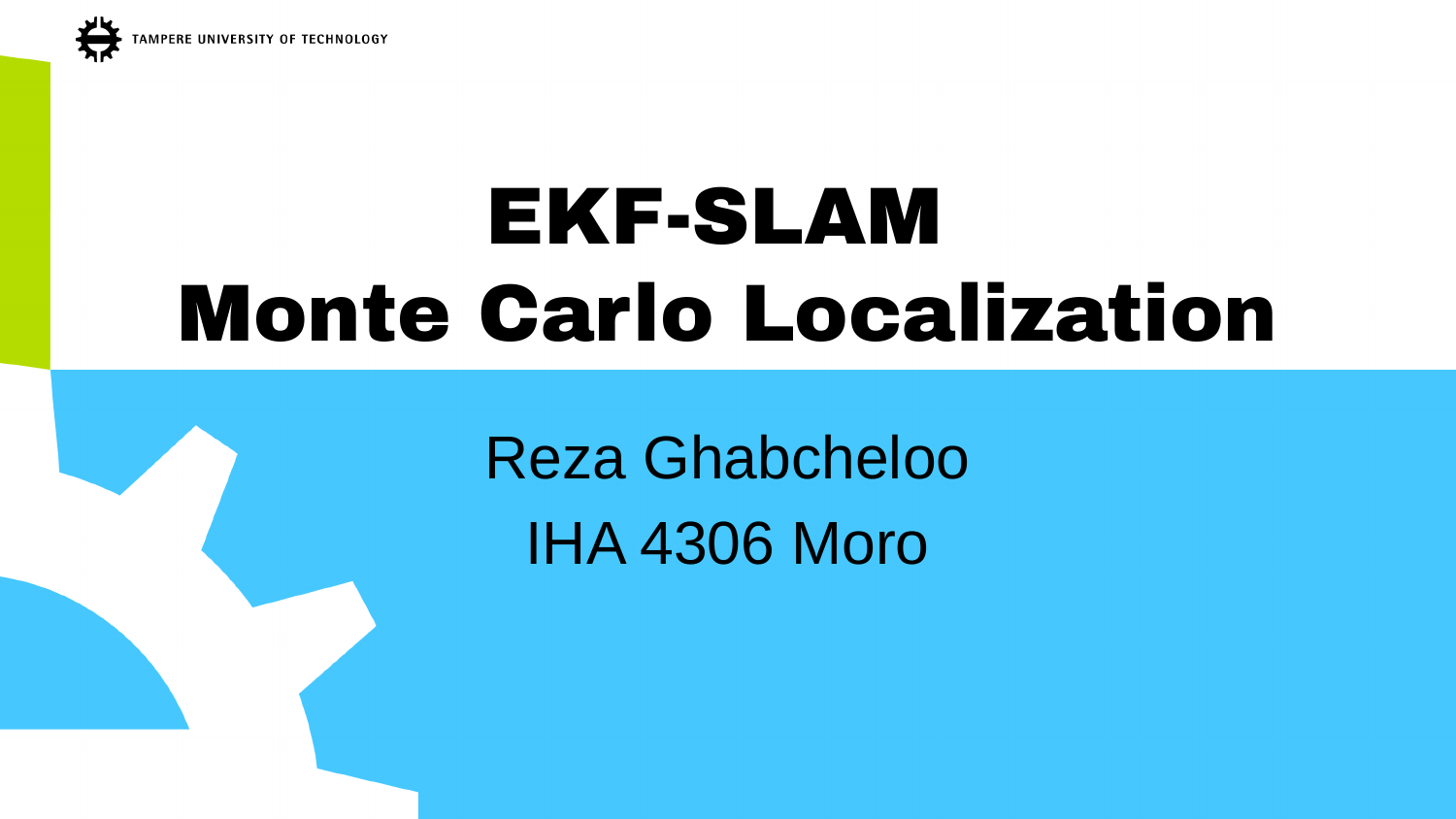

# EKF-SLAM Monte Carlo Localization
Reza Ghabcheloo
IHA 4306 Moro